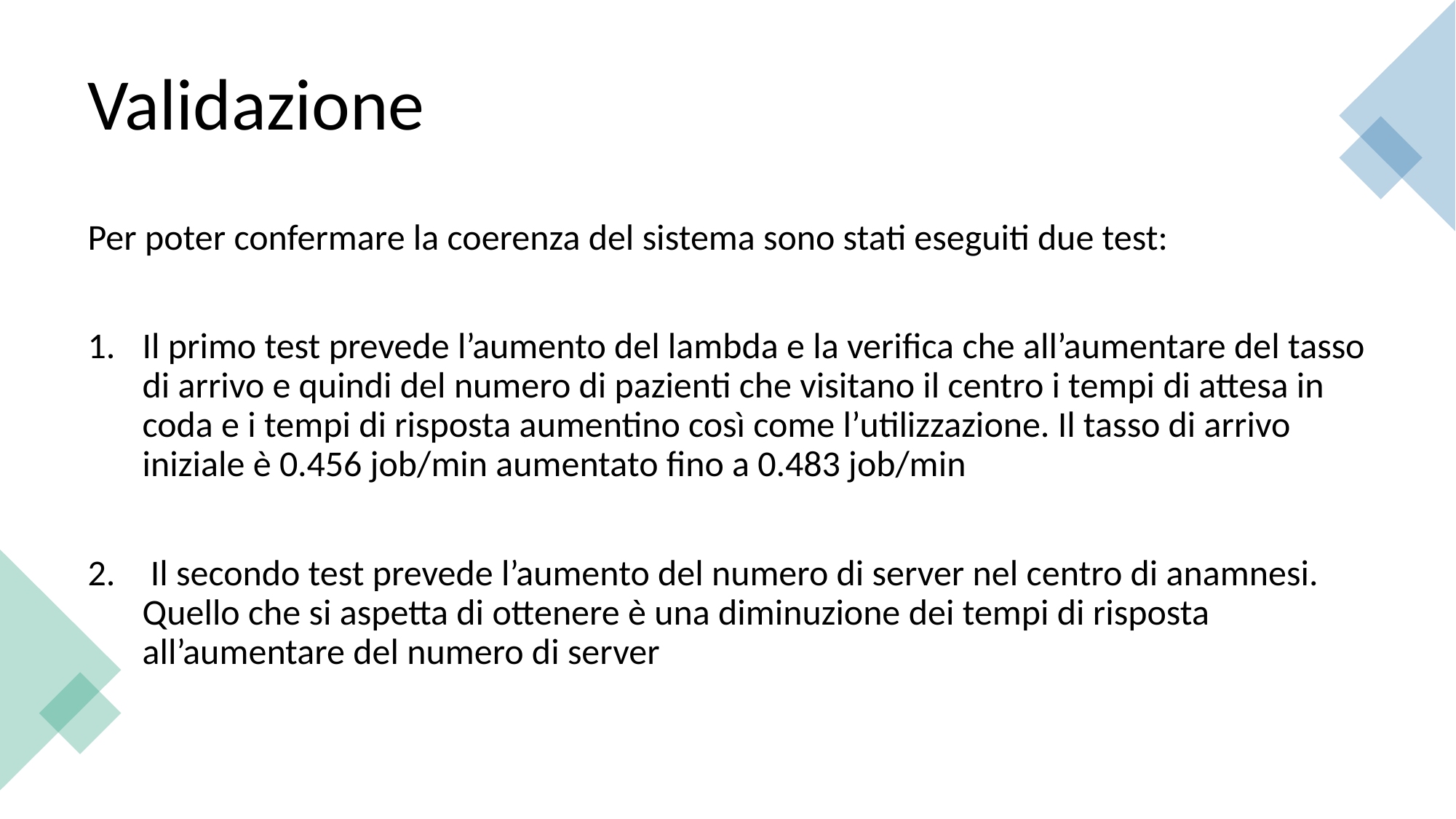

# Validazione
Per poter confermare la coerenza del sistema sono stati eseguiti due test:

Il primo test prevede l’aumento del lambda e la verifica che all’aumentare del tasso di arrivo e quindi del numero di pazienti che visitano il centro i tempi di attesa in coda e i tempi di risposta aumentino così come l’utilizzazione. Il tasso di arrivo iniziale è 0.456 job/min aumentato fino a 0.483 job/min

 Il secondo test prevede l’aumento del numero di server nel centro di anamnesi. Quello che si aspetta di ottenere è una diminuzione dei tempi di risposta all’aumentare del numero di server